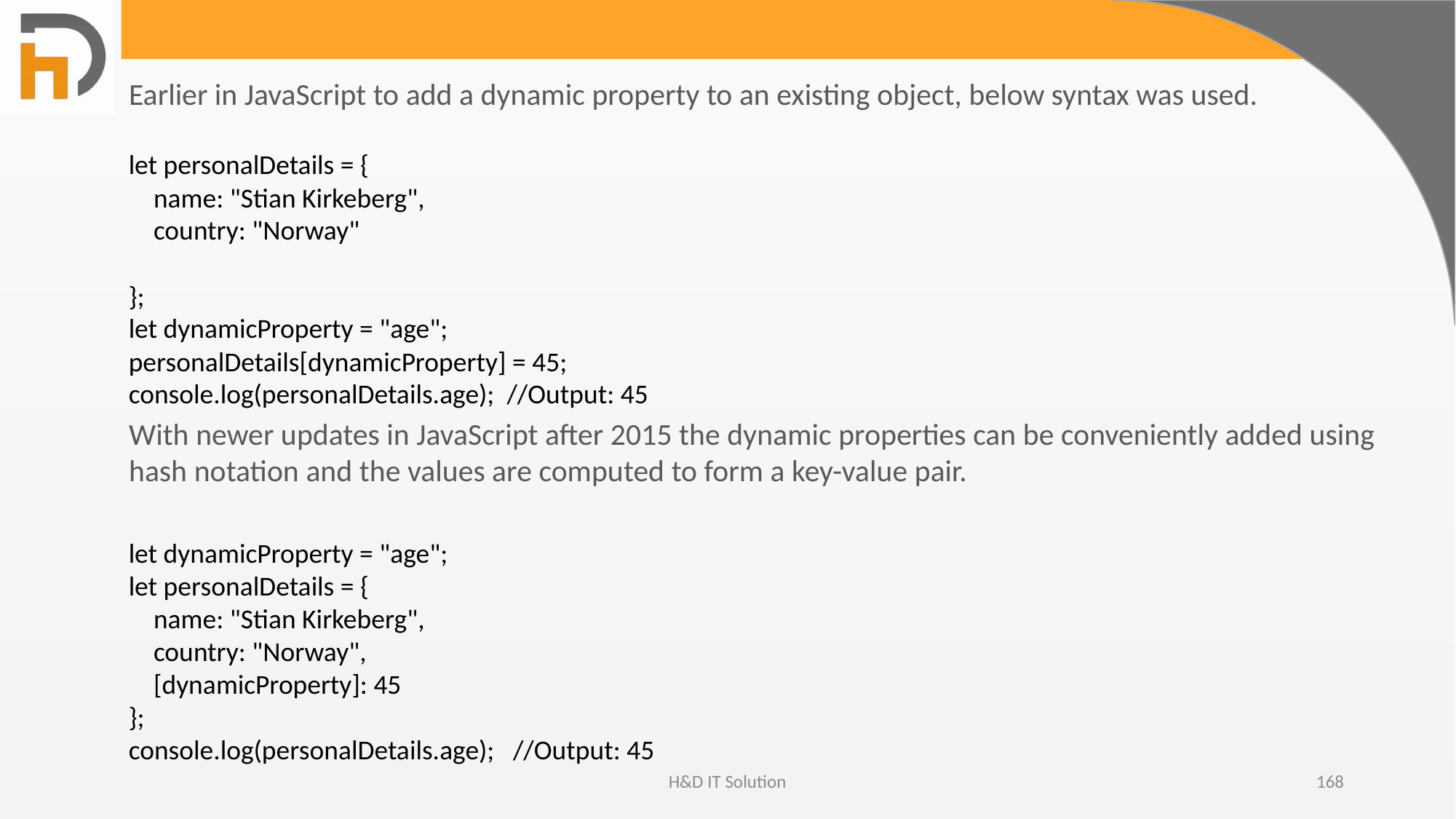

Earlier in JavaScript to add a dynamic property to an existing object, below syntax was used.
let personalDetails = {
    name: "Stian Kirkeberg",
    country: "Norway"

};
let dynamicProperty = "age";
personalDetails[dynamicProperty] = 45;
console.log(personalDetails.age);  //Output: 45
With newer updates in JavaScript after 2015 the dynamic properties can be conveniently added using hash notation and the values are computed to form a key-value pair.
let dynamicProperty = "age";
let personalDetails = {
    name: "Stian Kirkeberg",
    country: "Norway",
    [dynamicProperty]: 45
};
console.log(personalDetails.age);   //Output: 45
H&D IT Solution
168